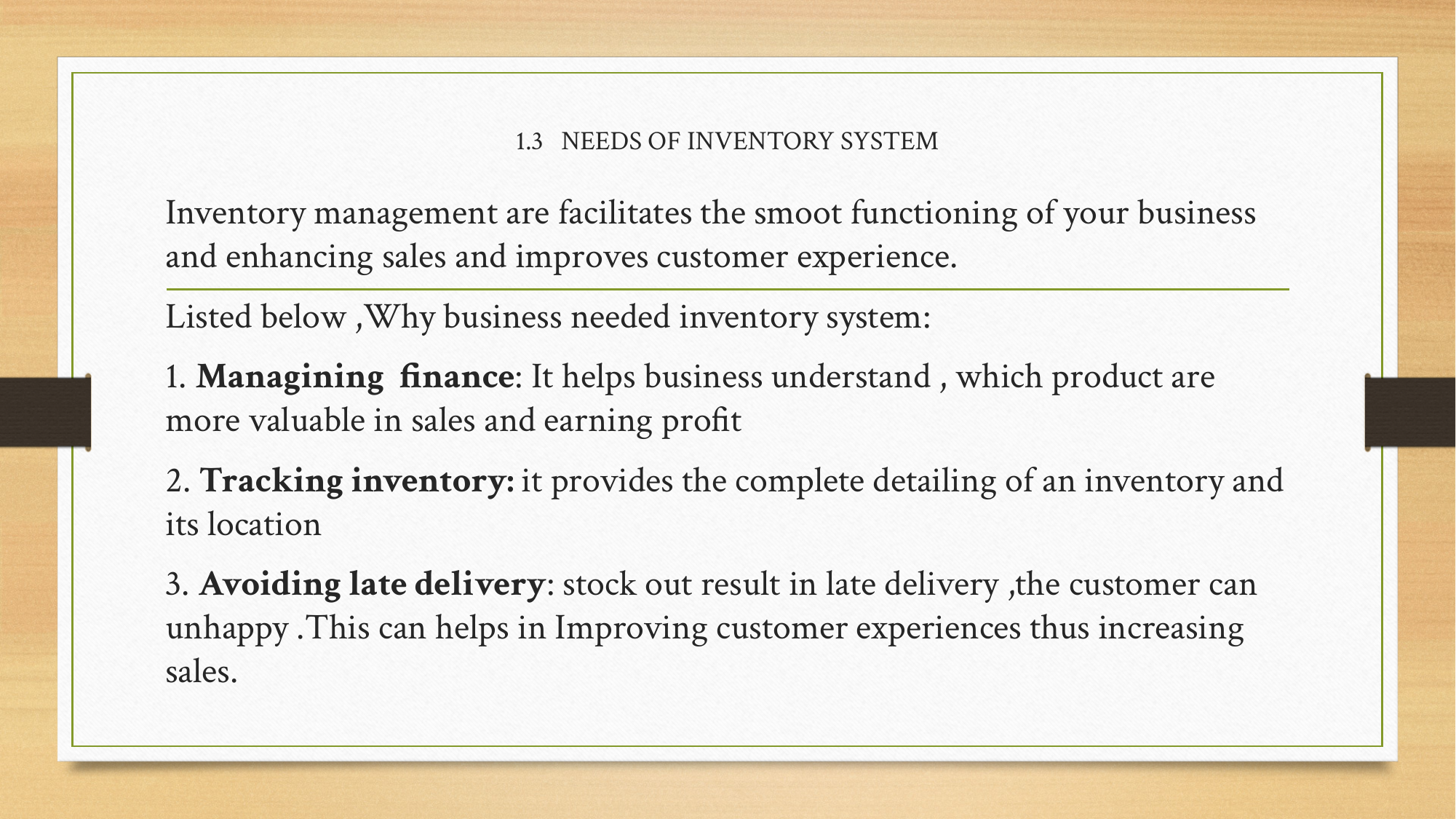

# 1.3   NEEDS OF INVENTORY SYSTEM
Inventory management are facilitates the smoot functioning of your business and enhancing sales and improves customer experience.
Listed below ,Why business needed inventory system:
1. Managining  finance: It helps business understand , which product are more valuable in sales and earning profit
2. Tracking inventory: it provides the complete detailing of an inventory and its location
3. Avoiding late delivery: stock out result in late delivery ,the customer can unhappy .This can helps in Improving customer experiences thus increasing sales.